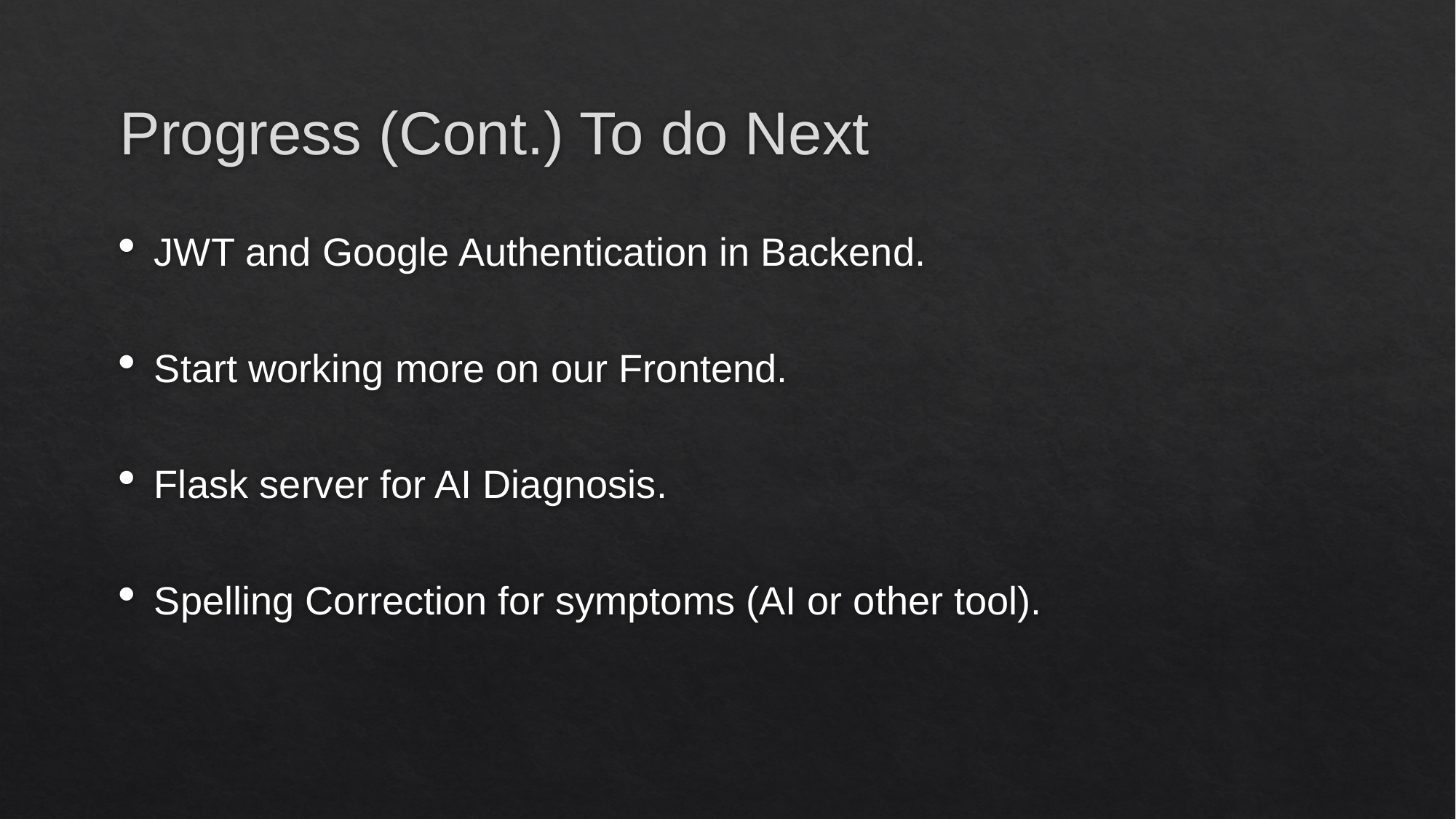

# Progress (Cont.) To do Next
JWT and Google Authentication in Backend.
Start working more on our Frontend.
Flask server for AI Diagnosis.
Spelling Correction for symptoms (AI or other tool).